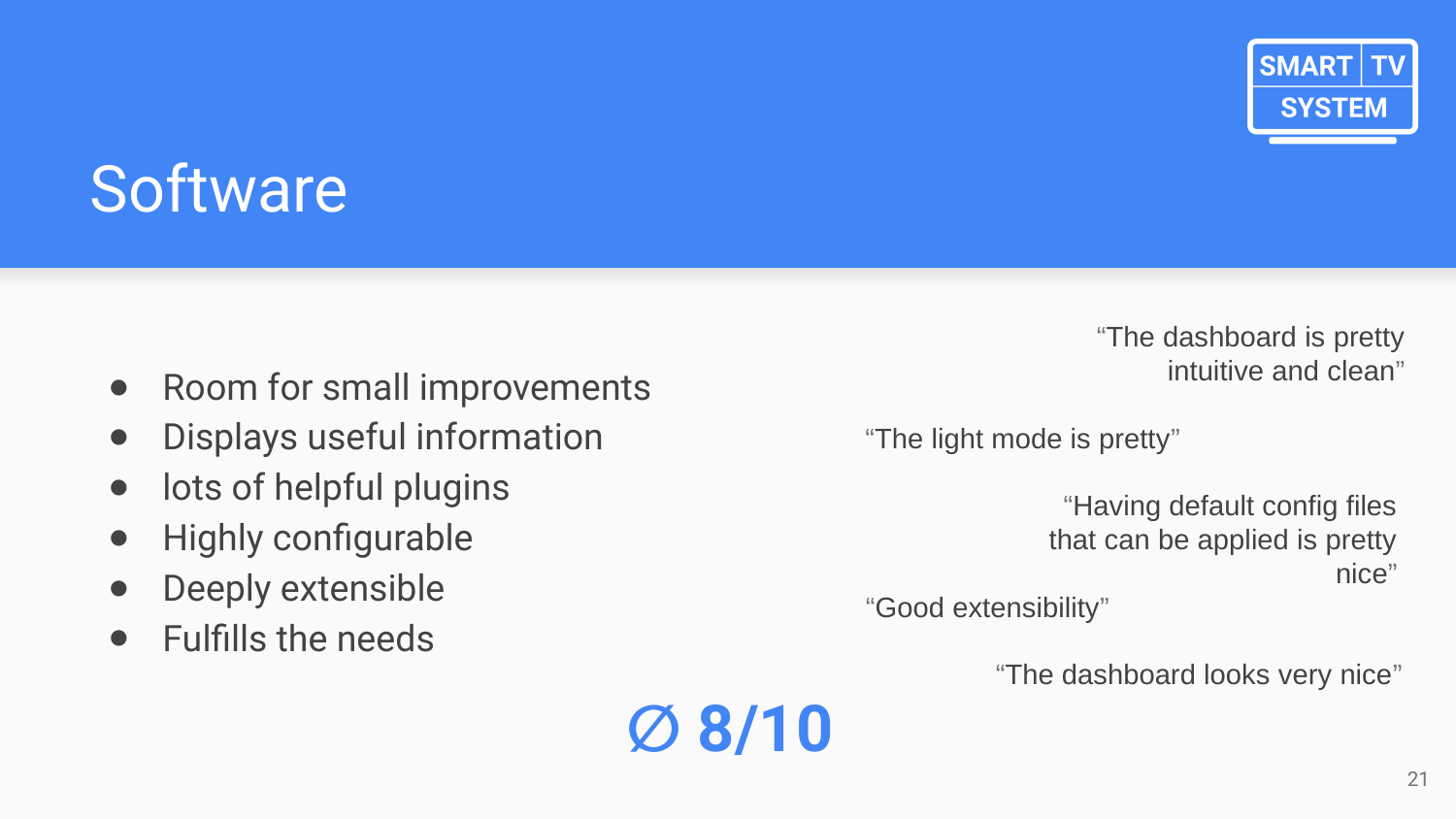

# Software
“The dashboard is pretty intuitive and clean”
Room for small improvements
Displays useful information
lots of helpful plugins
Highly configurable
Deeply extensible
Fulfills the needs
“The light mode is pretty”
“Having default config files that can be applied is pretty nice”
“Good extensibility”
“The dashboard looks very nice”
∅ 8/10
21